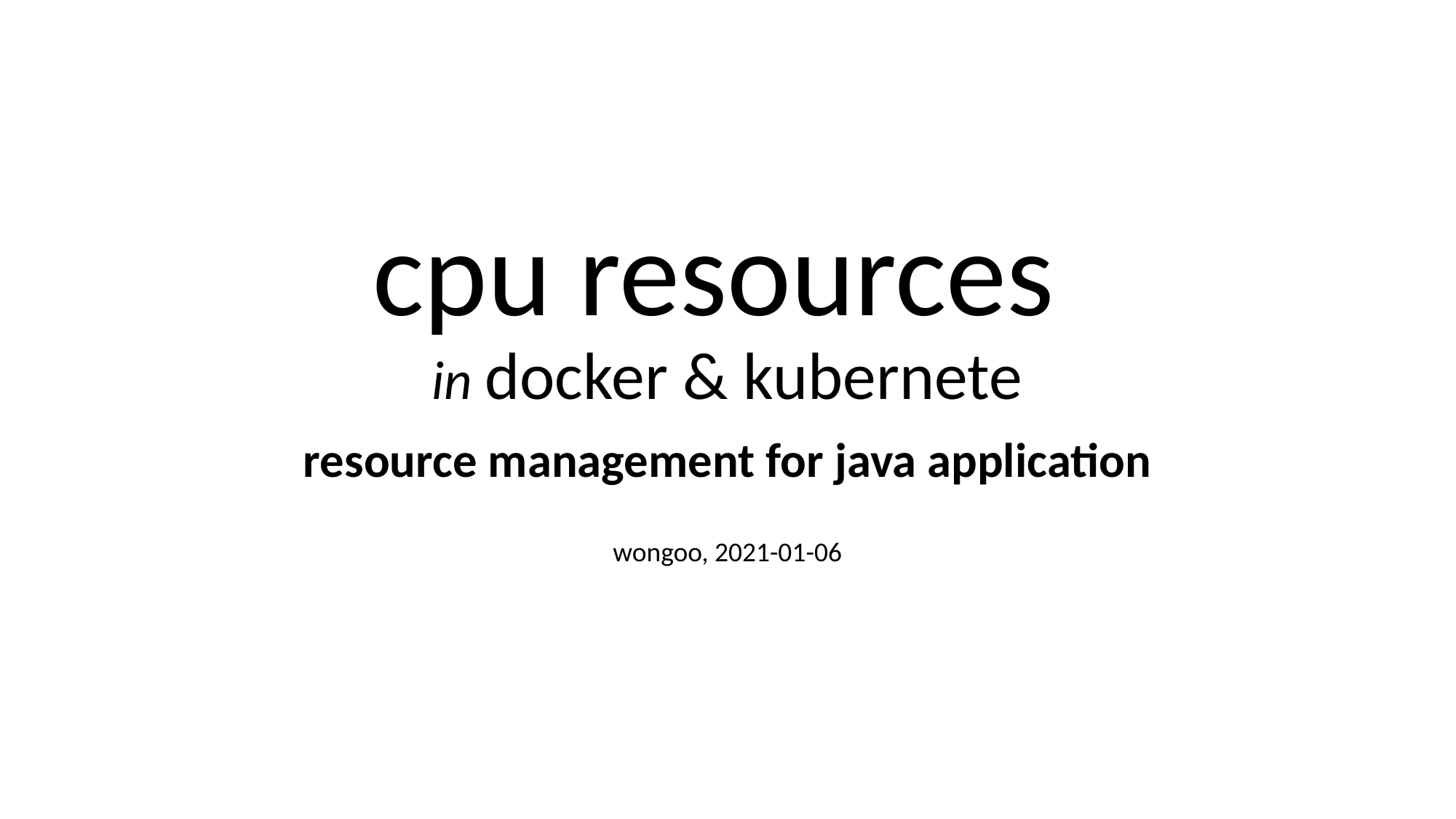

# cpu resources in docker & kubernete
resource management for java application
wongoo, 2021-01-06